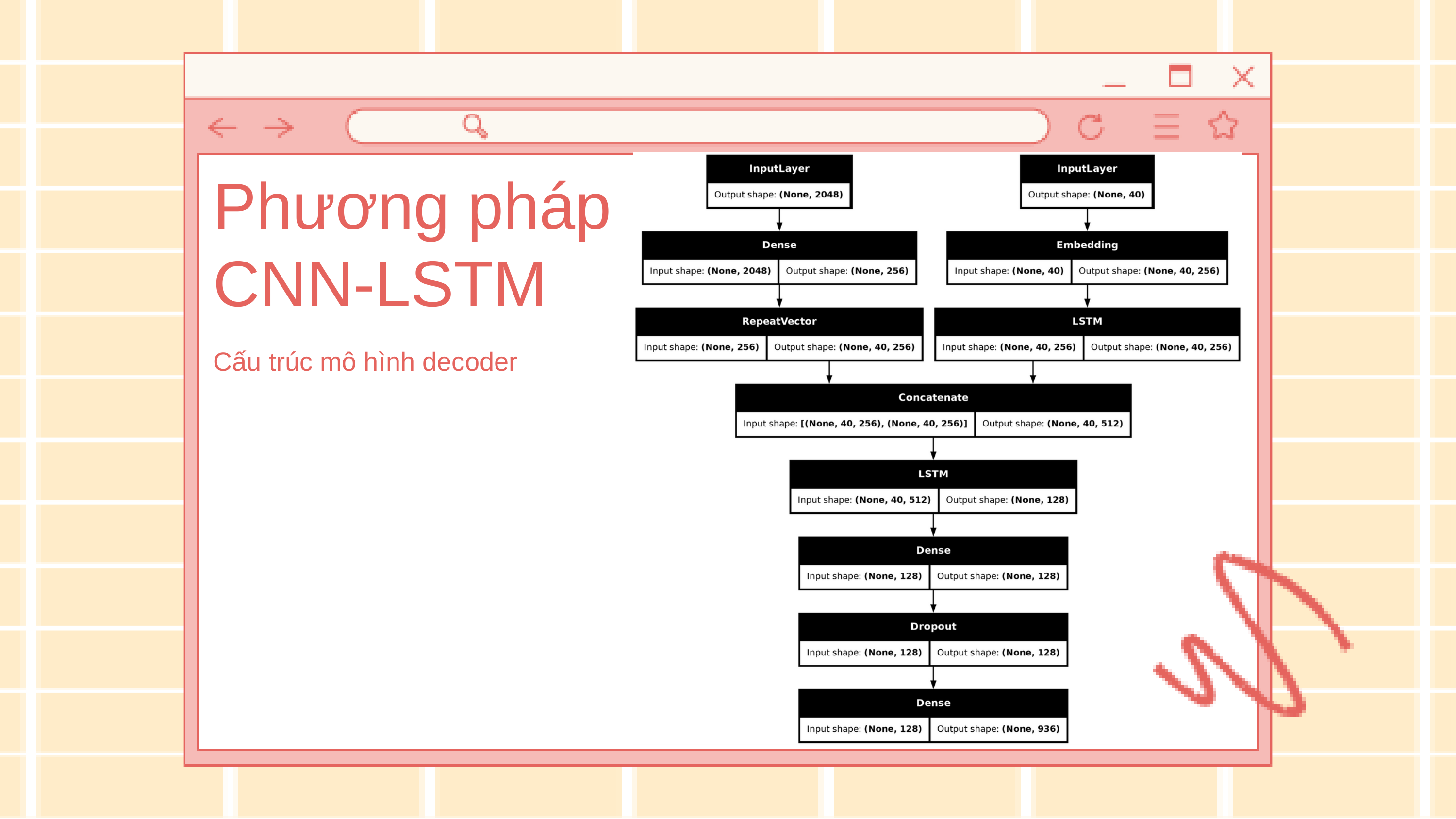

Phương pháp CNN-LSTM
Cấu trúc mô hình decoder